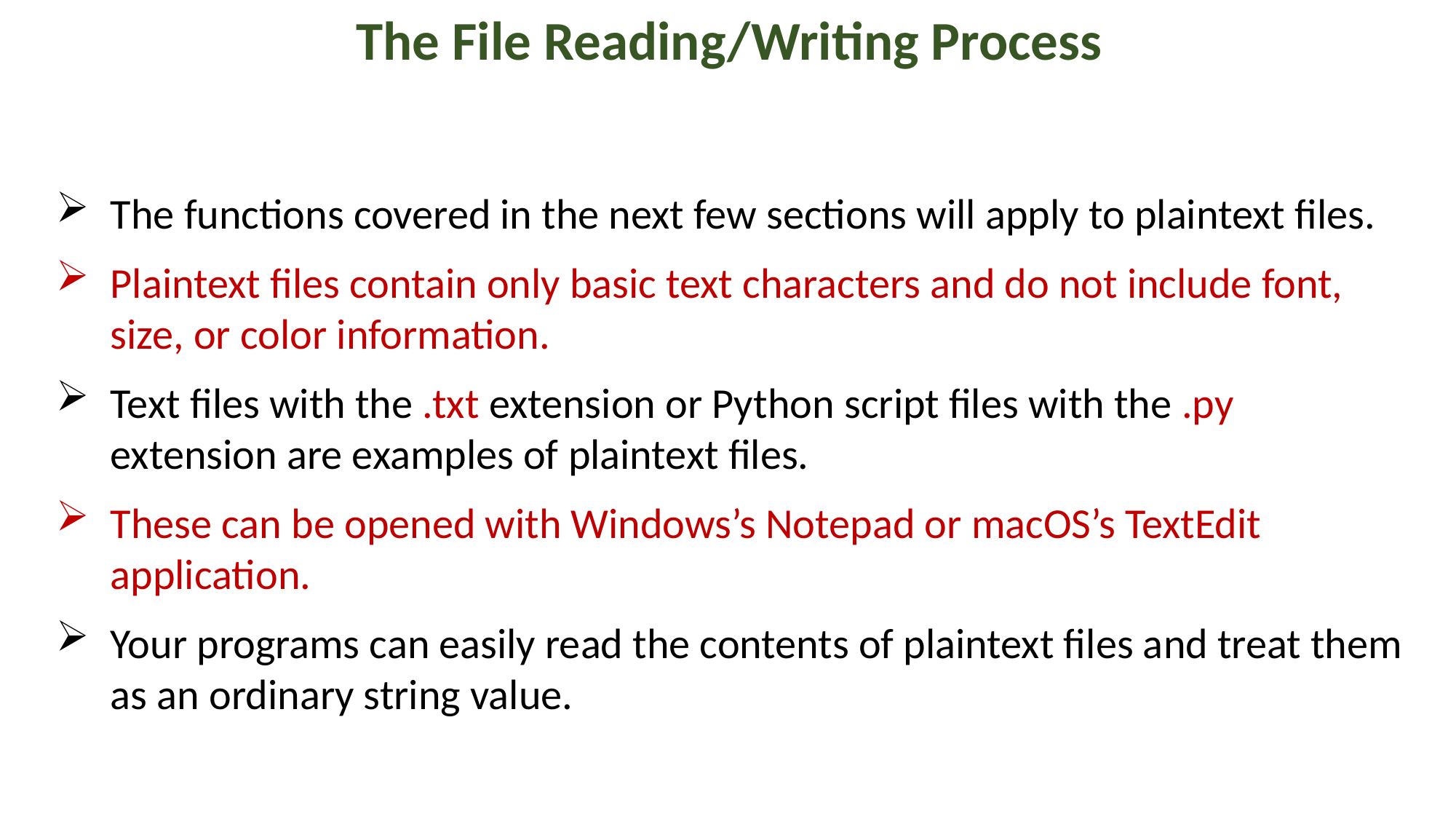

The File Reading/Writing Process
The functions covered in the next few sections will apply to plaintext files.
Plaintext files contain only basic text characters and do not include font, size, or color information.
Text files with the .txt extension or Python script files with the .py extension are examples of plaintext files.
These can be opened with Windows’s Notepad or macOS’s TextEdit application.
Your programs can easily read the contents of plaintext files and treat them as an ordinary string value.